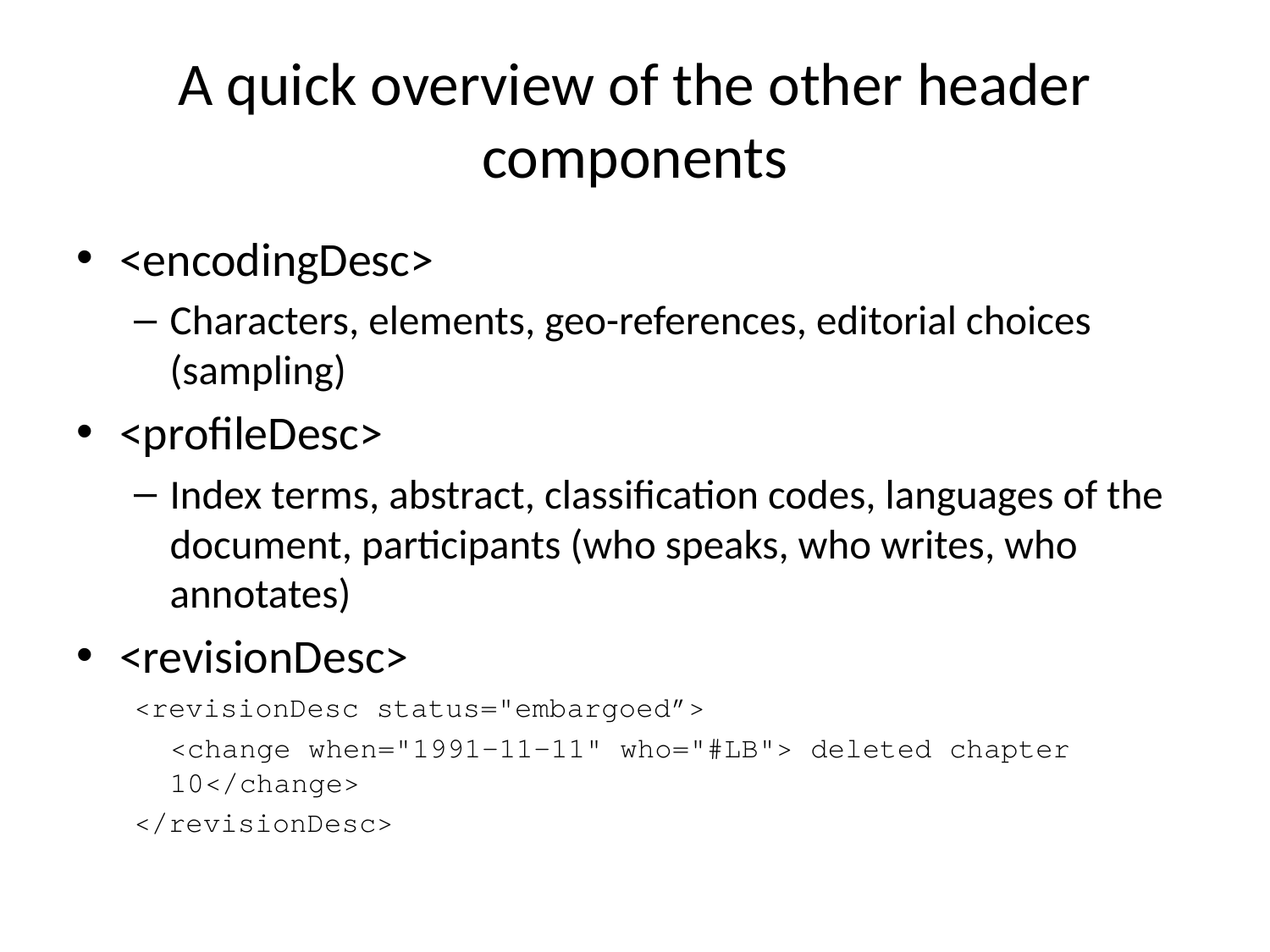

# A quick overview of the other header components
<encodingDesc>
Characters, elements, geo-references, editorial choices (sampling)
<profileDesc>
Index terms, abstract, classification codes, languages of the document, participants (who speaks, who writes, who annotates)
<revisionDesc>
<revisionDesc status="embargoed”>
	<change when="1991-11-11" who="#LB"> deleted chapter 10</change>
</revisionDesc>